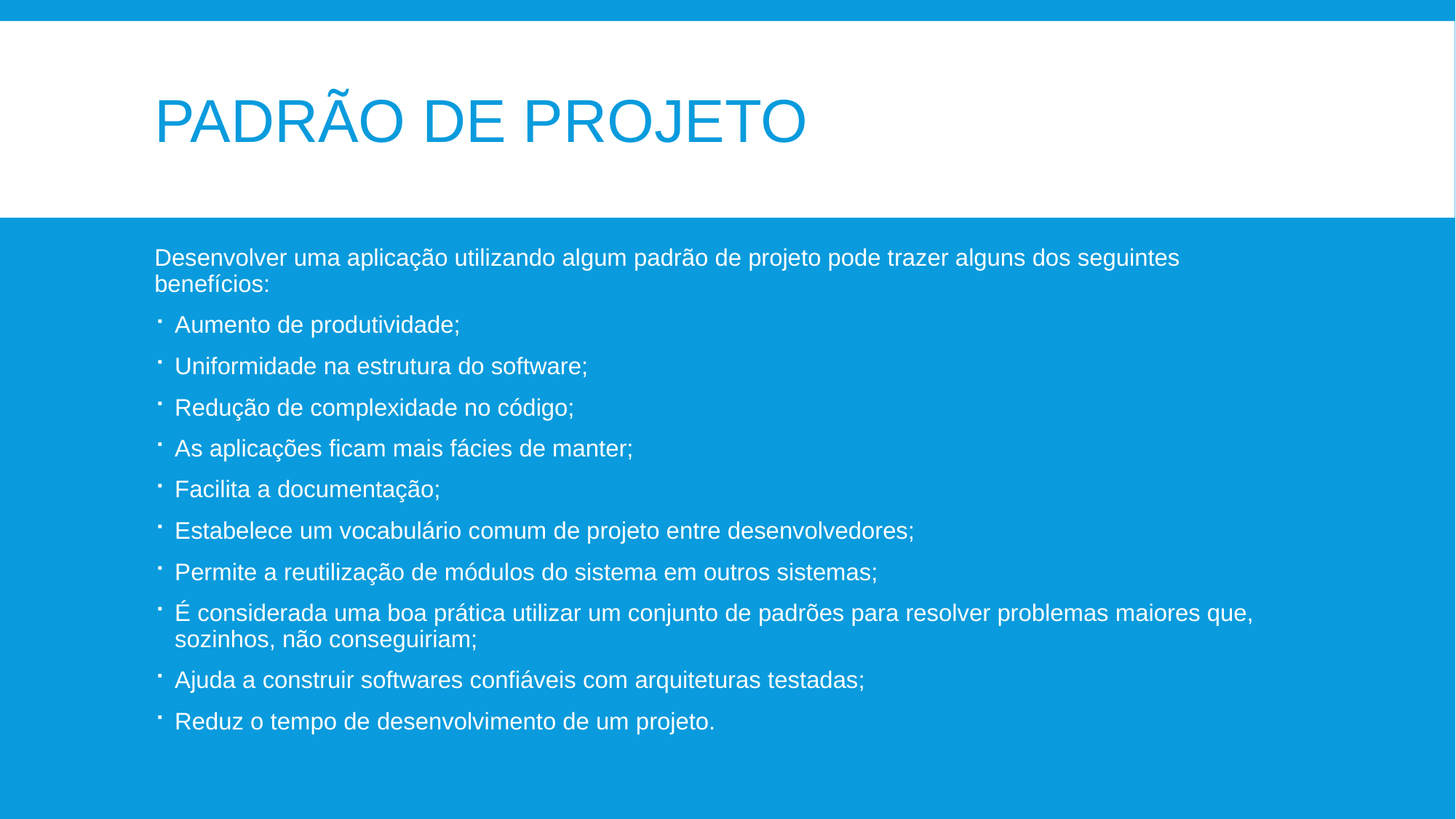

# Padrão de projeto
Desenvolver uma aplicação utilizando algum padrão de projeto pode trazer alguns dos seguintes benefícios:
Aumento de produtividade;
Uniformidade na estrutura do software;
Redução de complexidade no código;
As aplicações ficam mais fácies de manter;
Facilita a documentação;
Estabelece um vocabulário comum de projeto entre desenvolvedores;
Permite a reutilização de módulos do sistema em outros sistemas;
É considerada uma boa prática utilizar um conjunto de padrões para resolver problemas maiores que, sozinhos, não conseguiriam;
Ajuda a construir softwares confiáveis com arquiteturas testadas;
Reduz o tempo de desenvolvimento de um projeto.